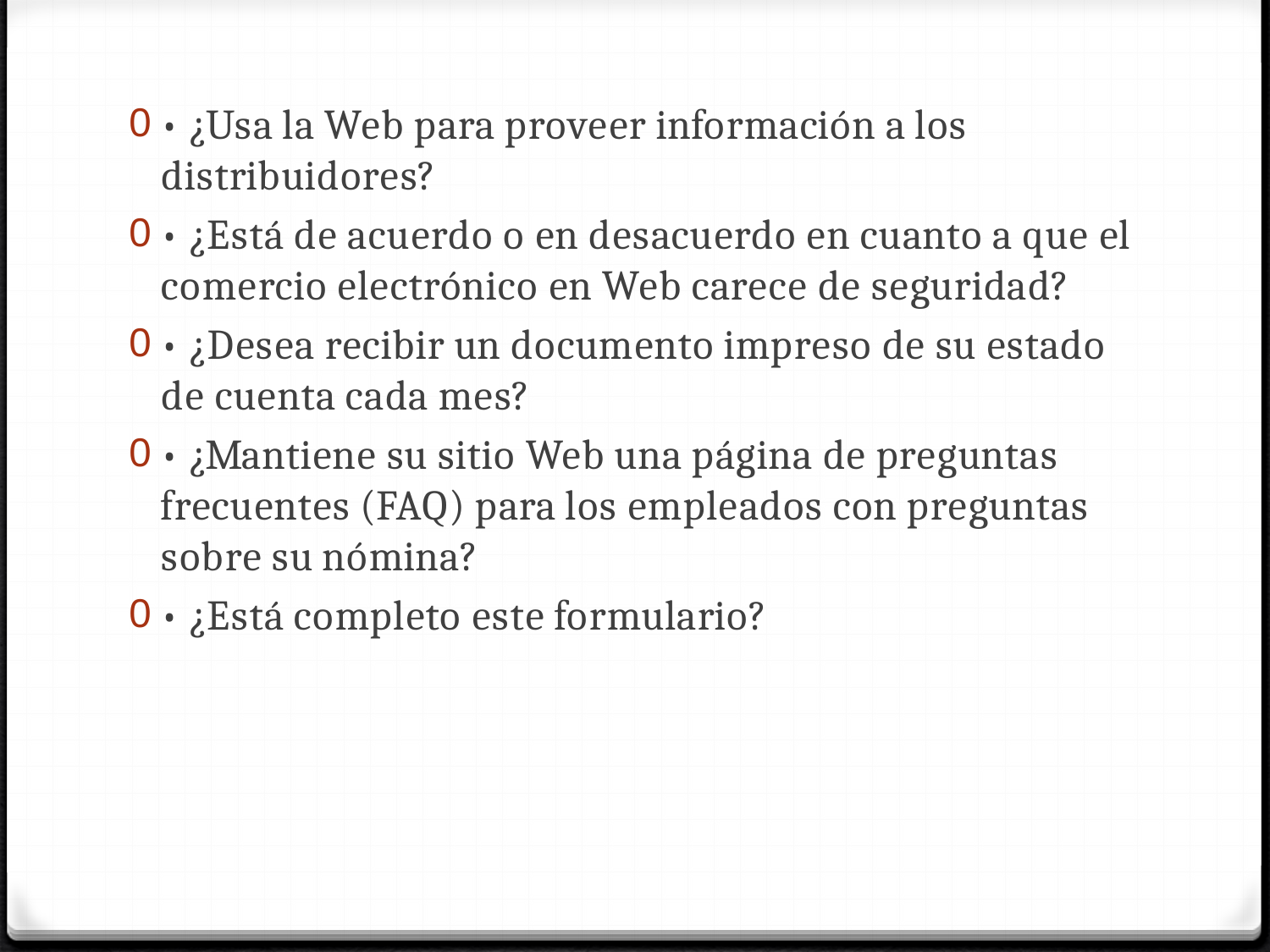

• ¿Usa la Web para proveer información a los distribuidores?
• ¿Está de acuerdo o en desacuerdo en cuanto a que el comercio electrónico en Web carece de seguridad?
• ¿Desea recibir un documento impreso de su estado de cuenta cada mes?
• ¿Mantiene su sitio Web una página de preguntas frecuentes (FAQ) para los empleados con preguntas sobre su nómina?
• ¿Está completo este formulario?